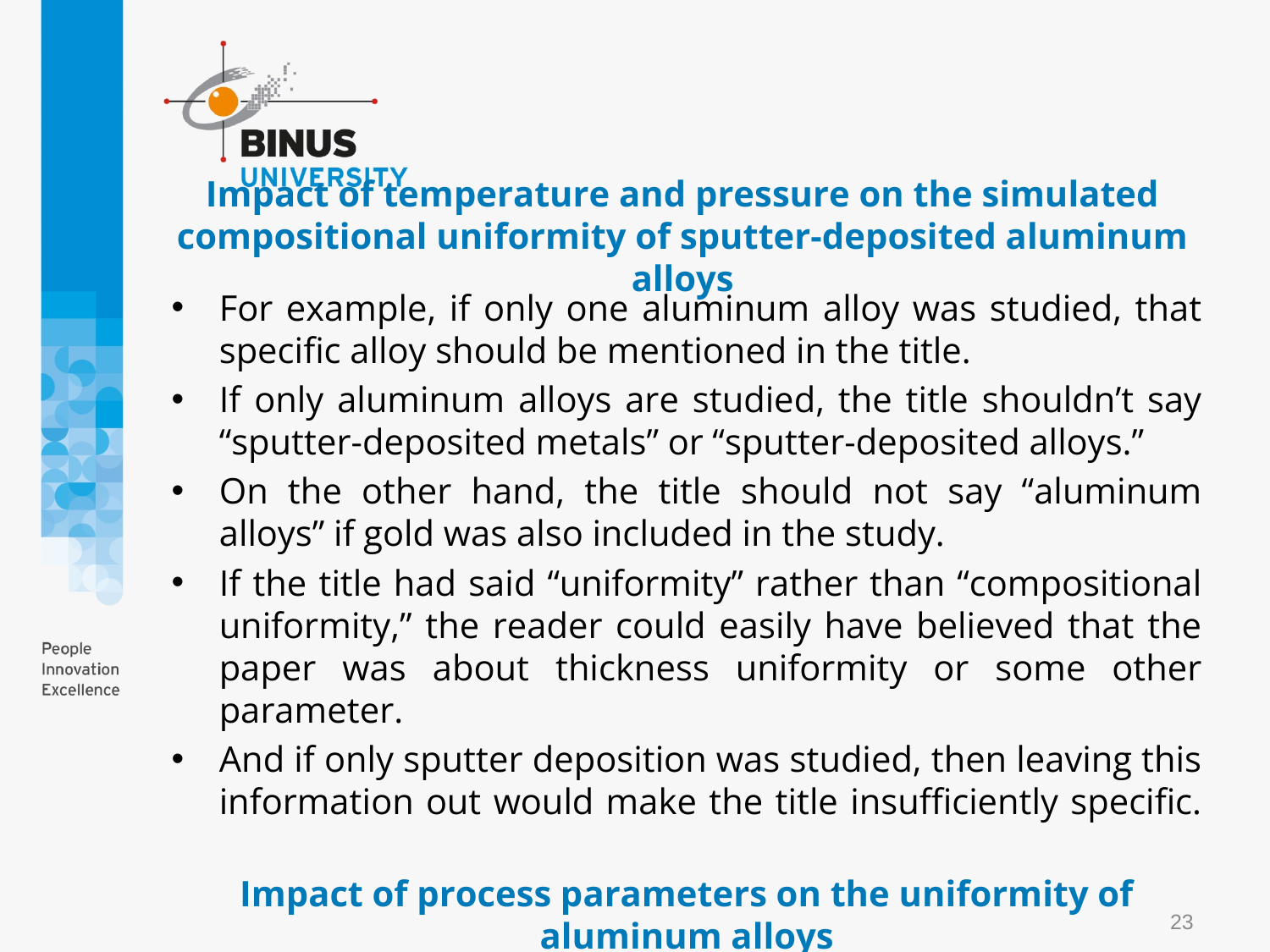

# Impact of temperature and pressure on the simulated compositional uniformity of sputter-deposited aluminum alloys
For example, if only one aluminum alloy was studied, that specific alloy should be mentioned in the title.
If only aluminum alloys are studied, the title shouldn’t say “sputter-deposited metals” or “sputter-deposited alloys.”
On the other hand, the title should not say “aluminum alloys” if gold was also included in the study.
If the title had said “uniformity” rather than “compositional uniformity,” the reader could easily have believed that the paper was about thickness uniformity or some other parameter.
And if only sputter deposition was studied, then leaving this information out would make the title insufficiently specific.
Impact of process parameters on the uniformity of aluminum alloys

23